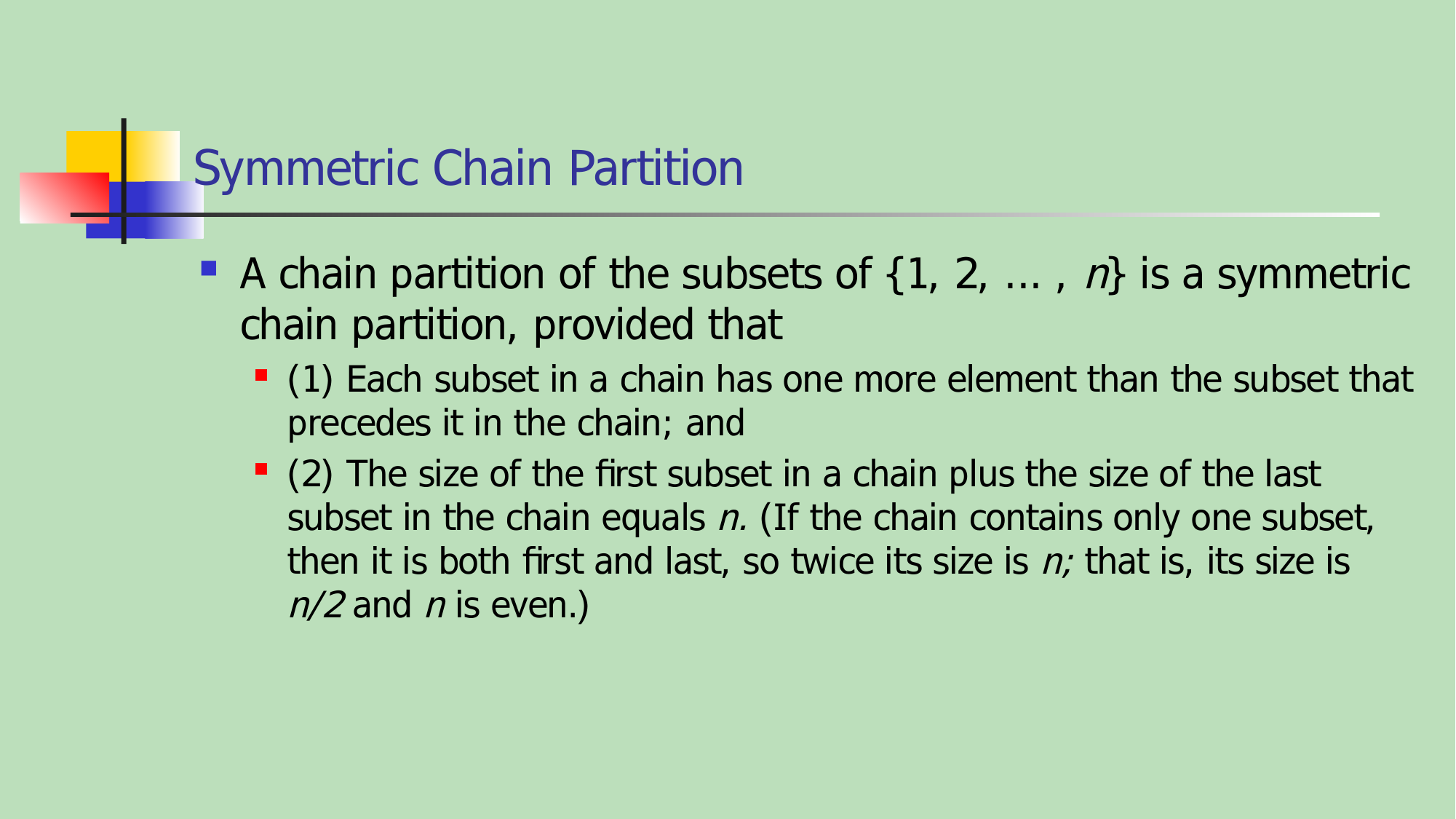

# Symmetric Chain Partition
A chain partition of the subsets of {1, 2, ... , n} is a symmetric chain partition, provided that
(1) Each subset in a chain has one more element than the subset that precedes it in the chain; and
(2) The size of the first subset in a chain plus the size of the last subset in the chain equals n. (If the chain contains only one subset, then it is both first and last, so twice its size is n; that is, its size is n/2 and n is even.)